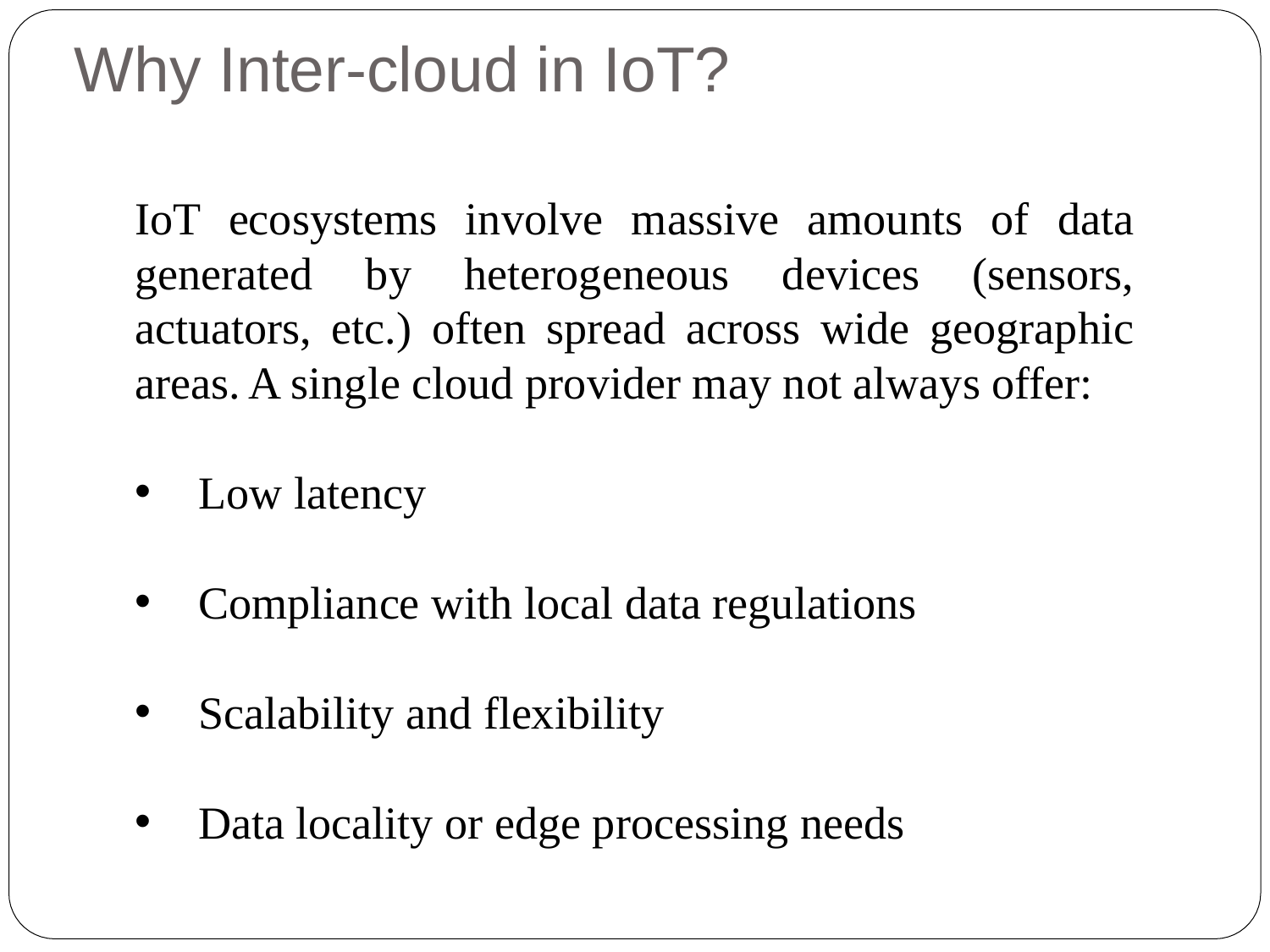

# Why Inter-cloud in IoT?
IoT ecosystems involve massive amounts of data generated by heterogeneous devices (sensors, actuators, etc.) often spread across wide geographic areas. A single cloud provider may not always offer:

Low latency

Compliance with local data regulations

Scalability and flexibility

Data locality or edge processing needs